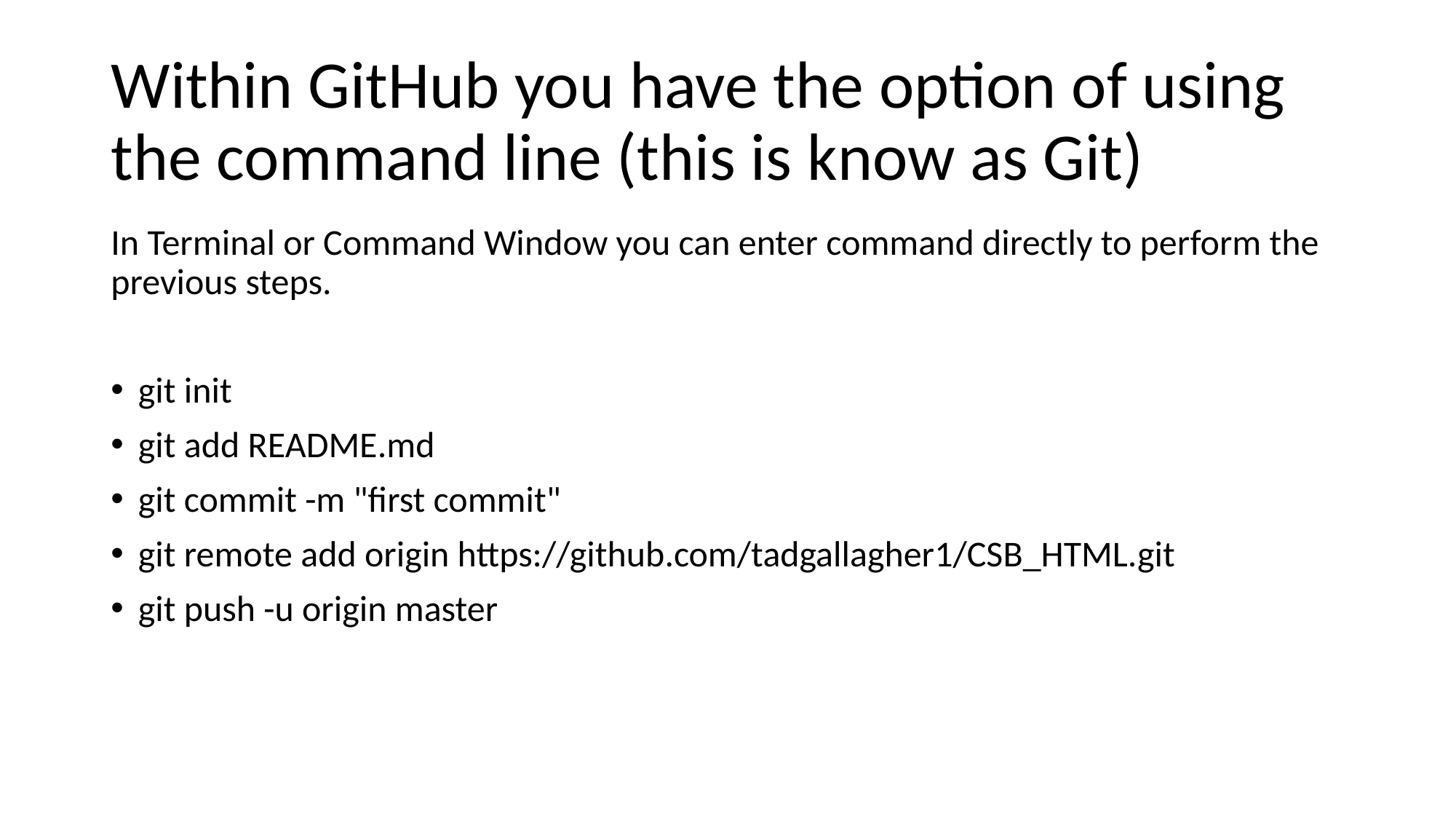

# Within GitHub you have the option of using the command line (this is know as Git)
In Terminal or Command Window you can enter command directly to perform the previous steps.

git init
git add README.md
git commit -m "first commit"
git remote add origin https://github.com/tadgallagher1/CSB_HTML.git
git push -u origin master